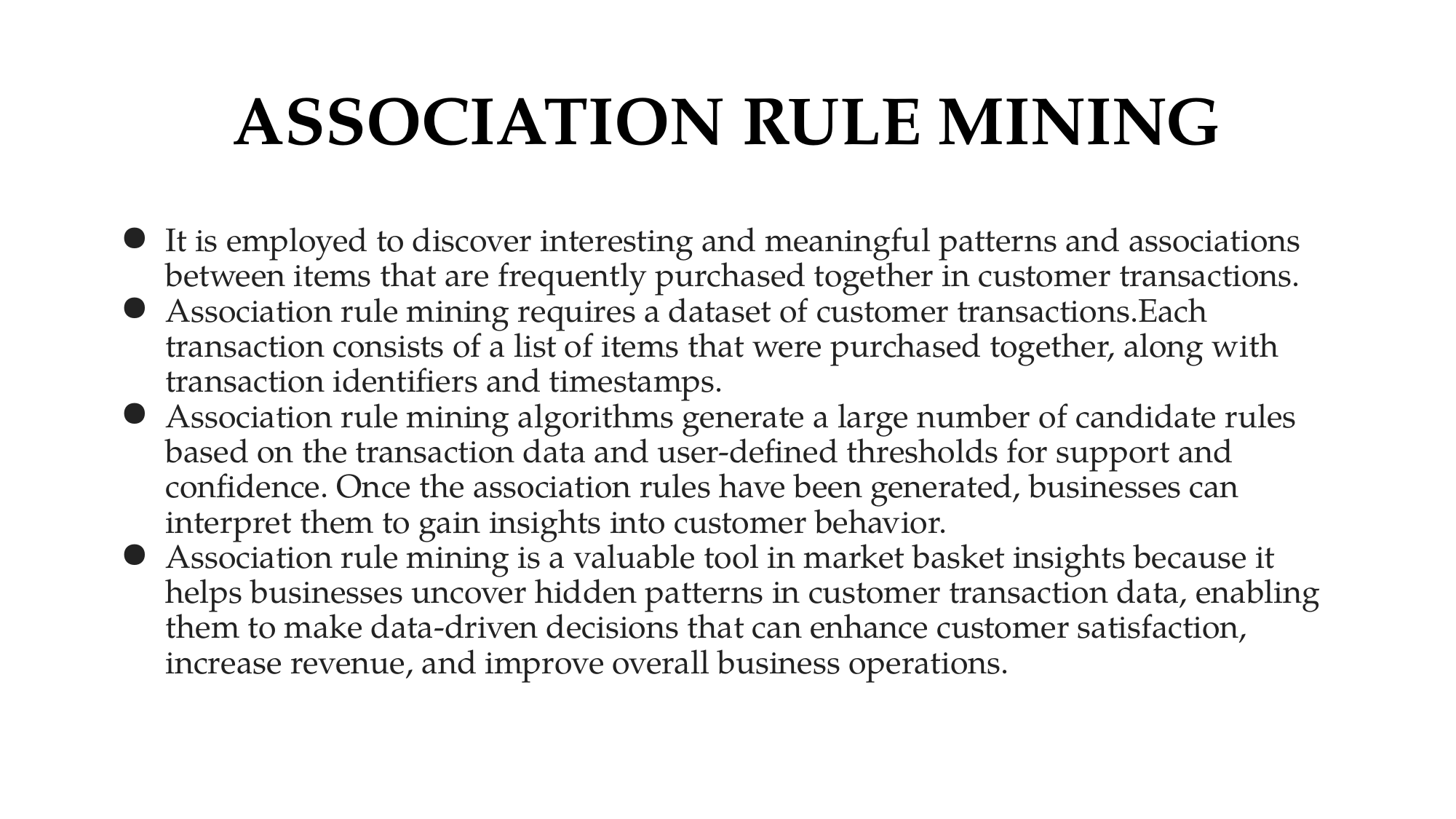

# ASSOCIATION RULE MINING
It is employed to discover interesting and meaningful patterns and associations between items that are frequently purchased together in customer transactions.
Association rule mining requires a dataset of customer transactions.Each transaction consists of a list of items that were purchased together, along with transaction identifiers and timestamps.
Association rule mining algorithms generate a large number of candidate rules based on the transaction data and user-defined thresholds for support and confidence. Once the association rules have been generated, businesses can interpret them to gain insights into customer behavior.
Association rule mining is a valuable tool in market basket insights because it helps businesses uncover hidden patterns in customer transaction data, enabling them to make data-driven decisions that can enhance customer satisfaction, increase revenue, and improve overall business operations.